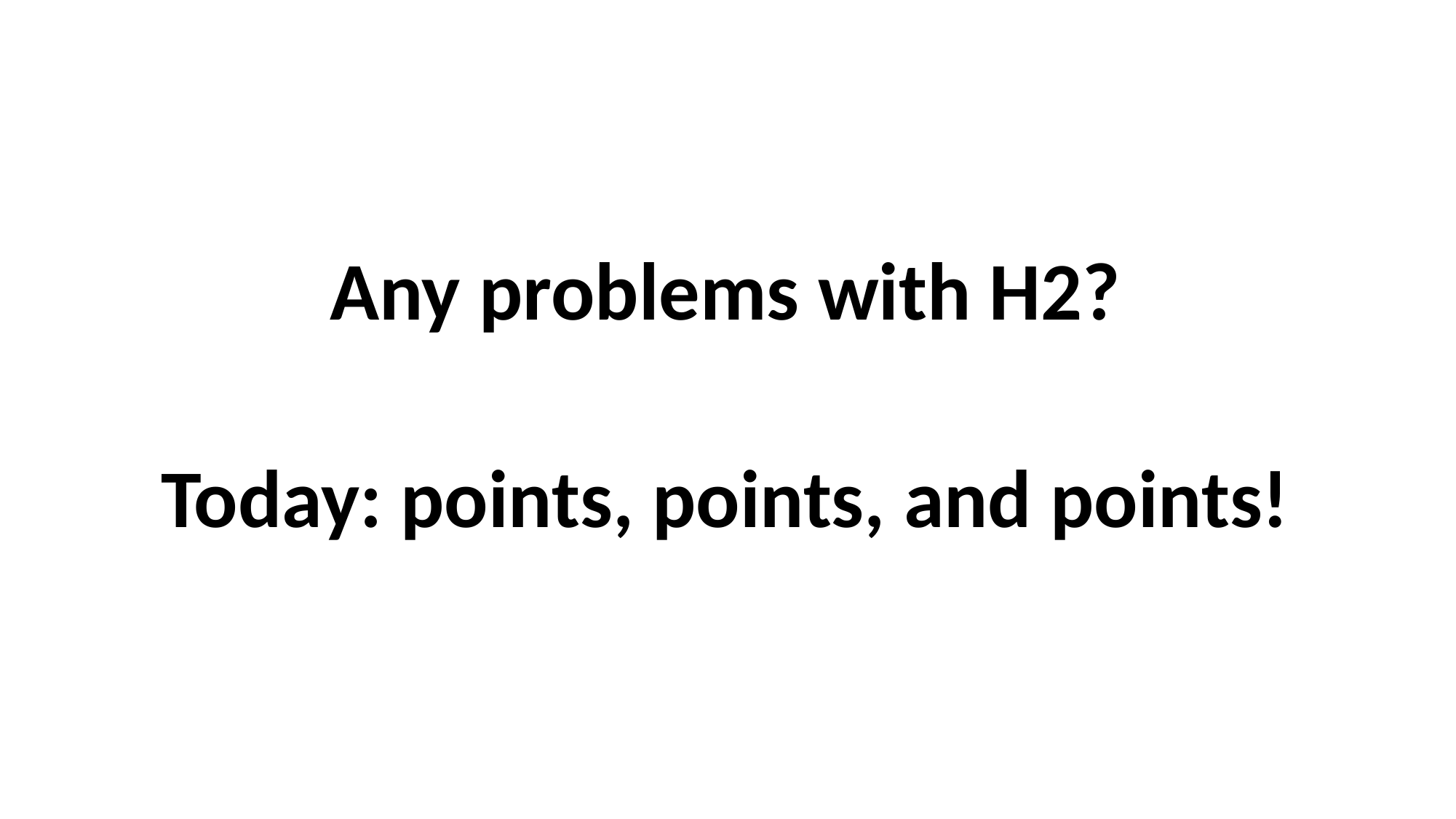

Any problems with H2?

Today: points, points, and points!